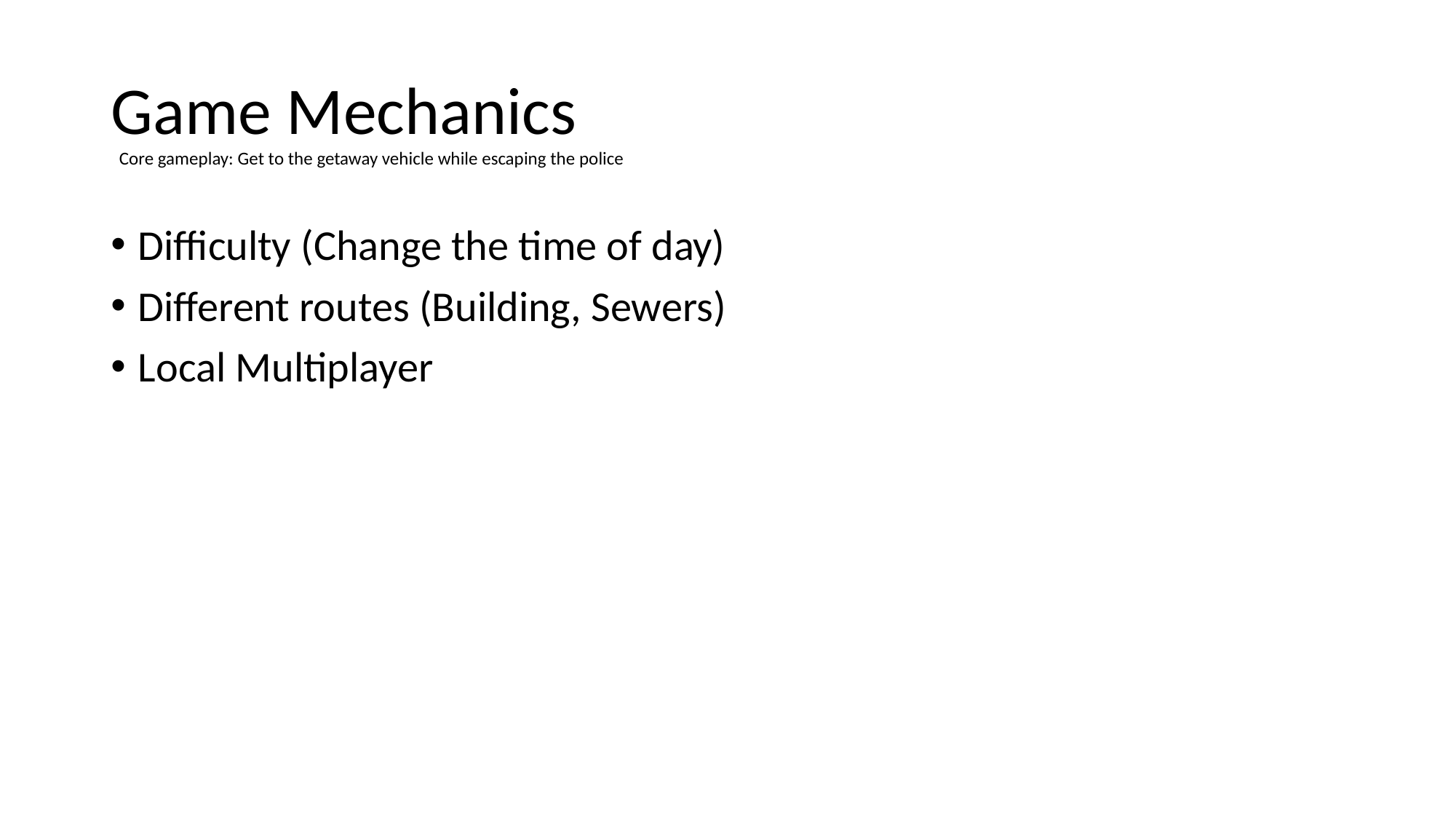

# Game Mechanics Core gameplay: Get to the getaway vehicle while escaping the police
Difficulty (Change the time of day)
Different routes (Building, Sewers)
Local Multiplayer